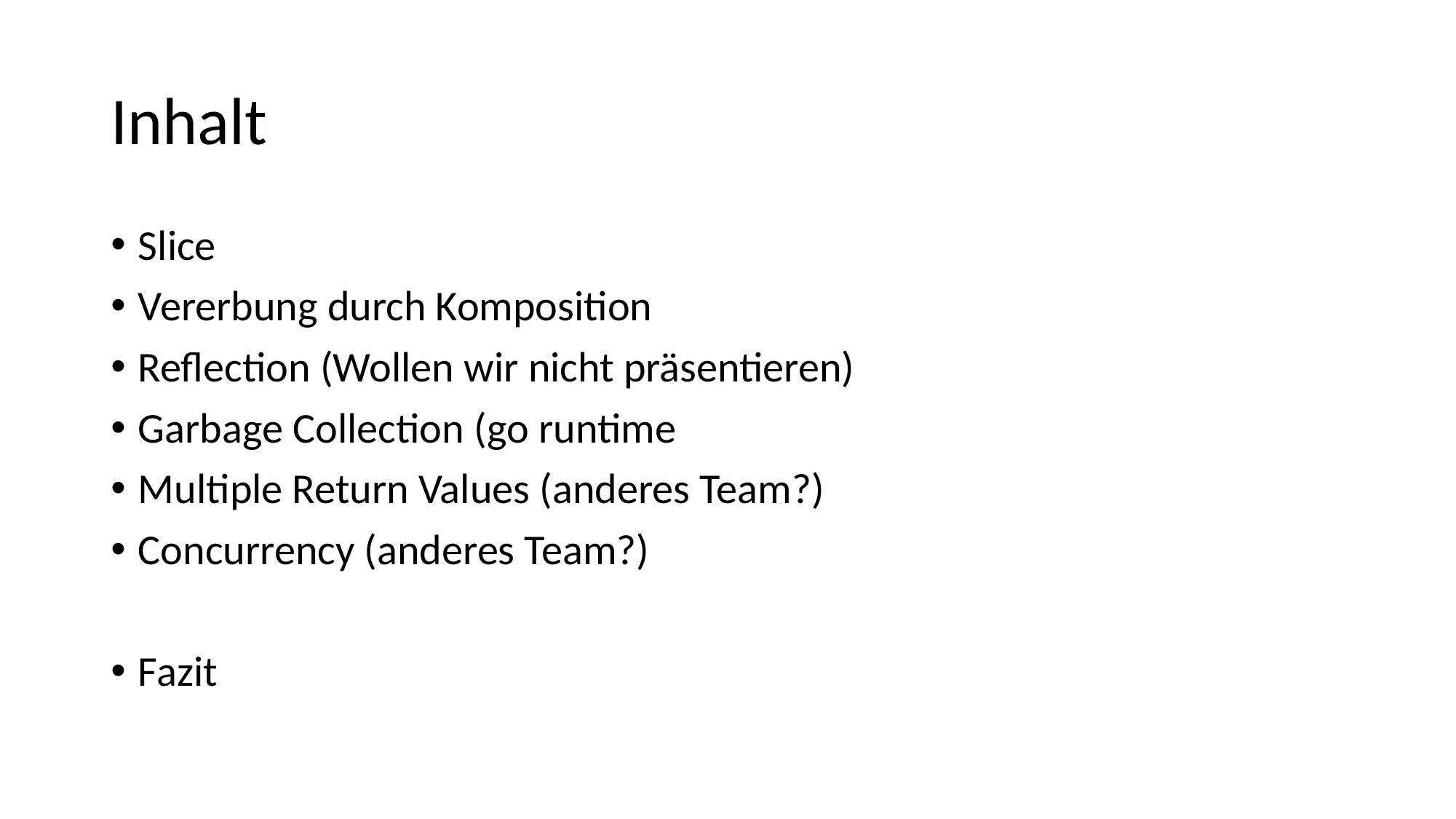

# Inhalt
Slice
Vererbung durch Komposition
Reflection (Wollen wir nicht präsentieren)
Garbage Collection (go runtime
Multiple Return Values (anderes Team?)
Concurrency (anderes Team?)

Fazit